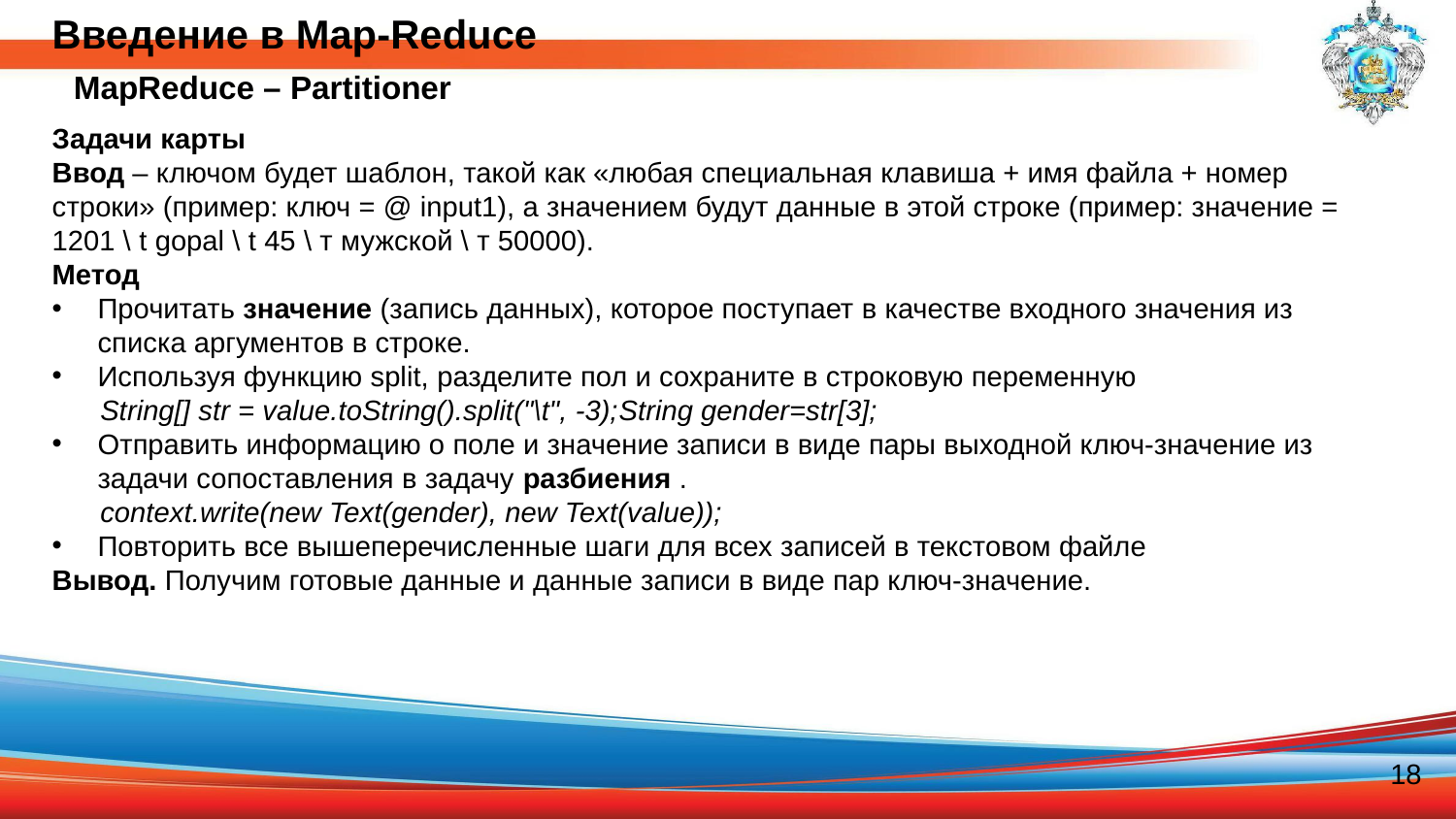

Введение в Map-Reduce
MapReduce – Partitioner
Задачи карты
Ввод – ключом будет шаблон, такой как «любая специальная клавиша + имя файла + номер строки» (пример: ключ = @ input1), а значением будут данные в этой строке (пример: значение = 1201 \ t gopal \ t 45 \ т мужской \ т 50000).
Метод
Прочитать значение (запись данных), которое поступает в качестве входного значения из списка аргументов в строке.
Используя функцию split, разделите пол и сохраните в строковую переменную
      String[] str = value.toString().split("\t", -3);String gender=str[3];
Отправить информацию о поле и значение записи в виде пары выходной ключ-значение из задачи сопоставления в задачу разбиения .
      context.write(new Text(gender), new Text(value));
Повторить все вышеперечисленные шаги для всех записей в текстовом файле
Вывод. Получим готовые данные и данные записи в виде пар ключ-значение.

18